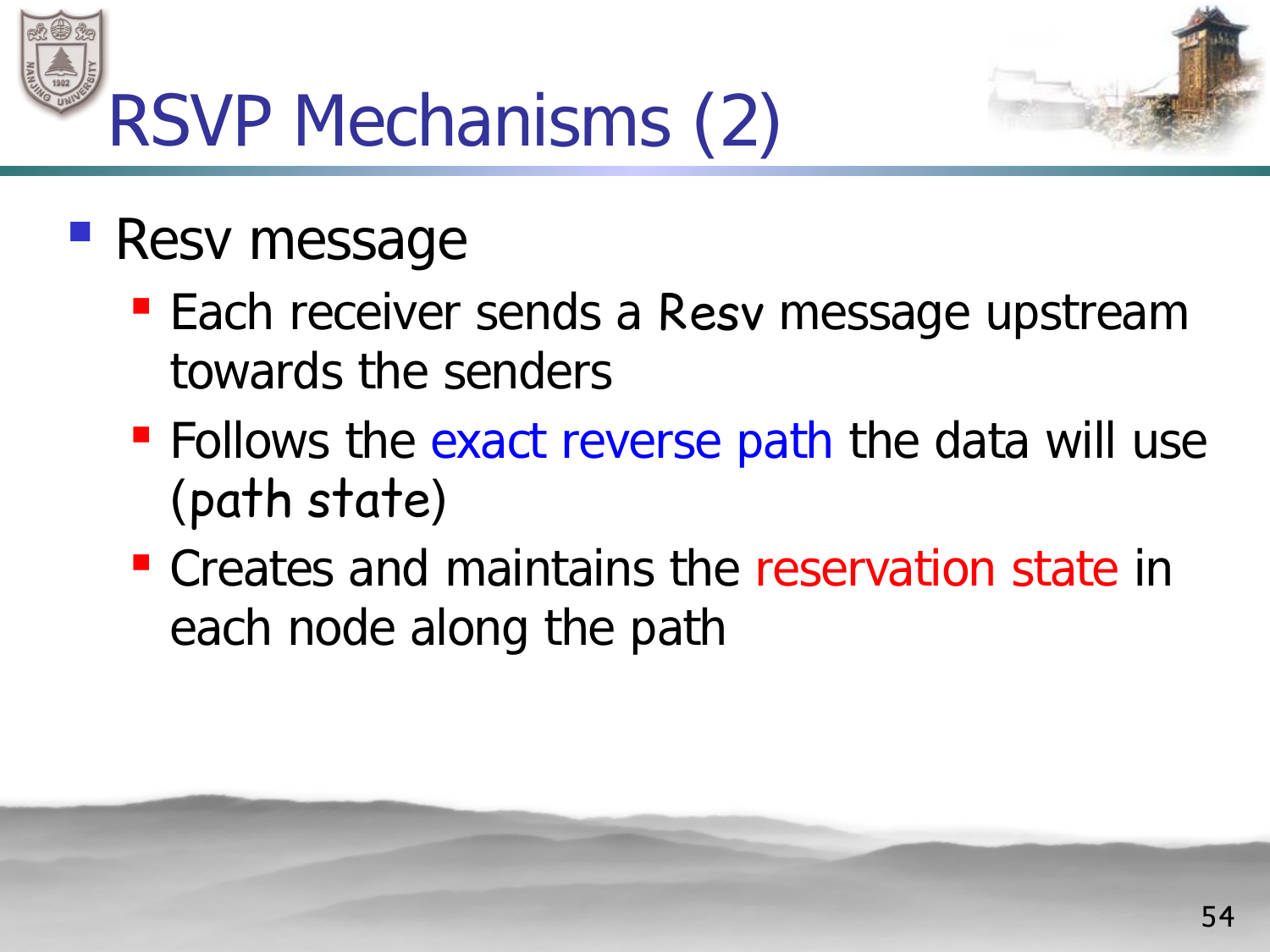

# RSVP Mechanisms (2)
Resv message
Each receiver sends a Resv message upstream towards the senders
Follows the exact reverse path the data will use (path state)
Creates and maintains the reservation state in each node along the path
54